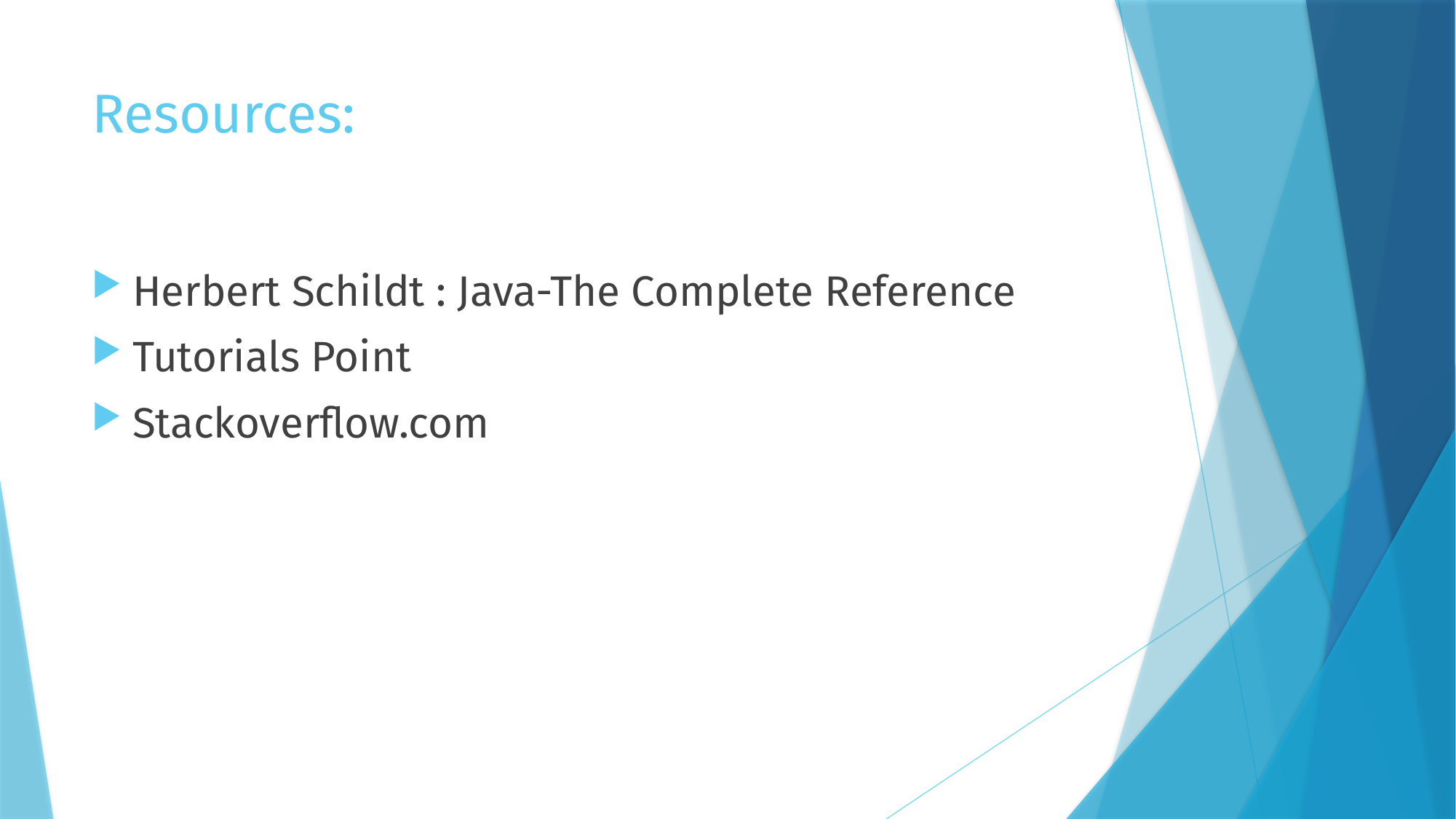

# Resources:
Herbert Schildt : Java-The Complete Reference
Tutorials Point
Stackoverflow.com